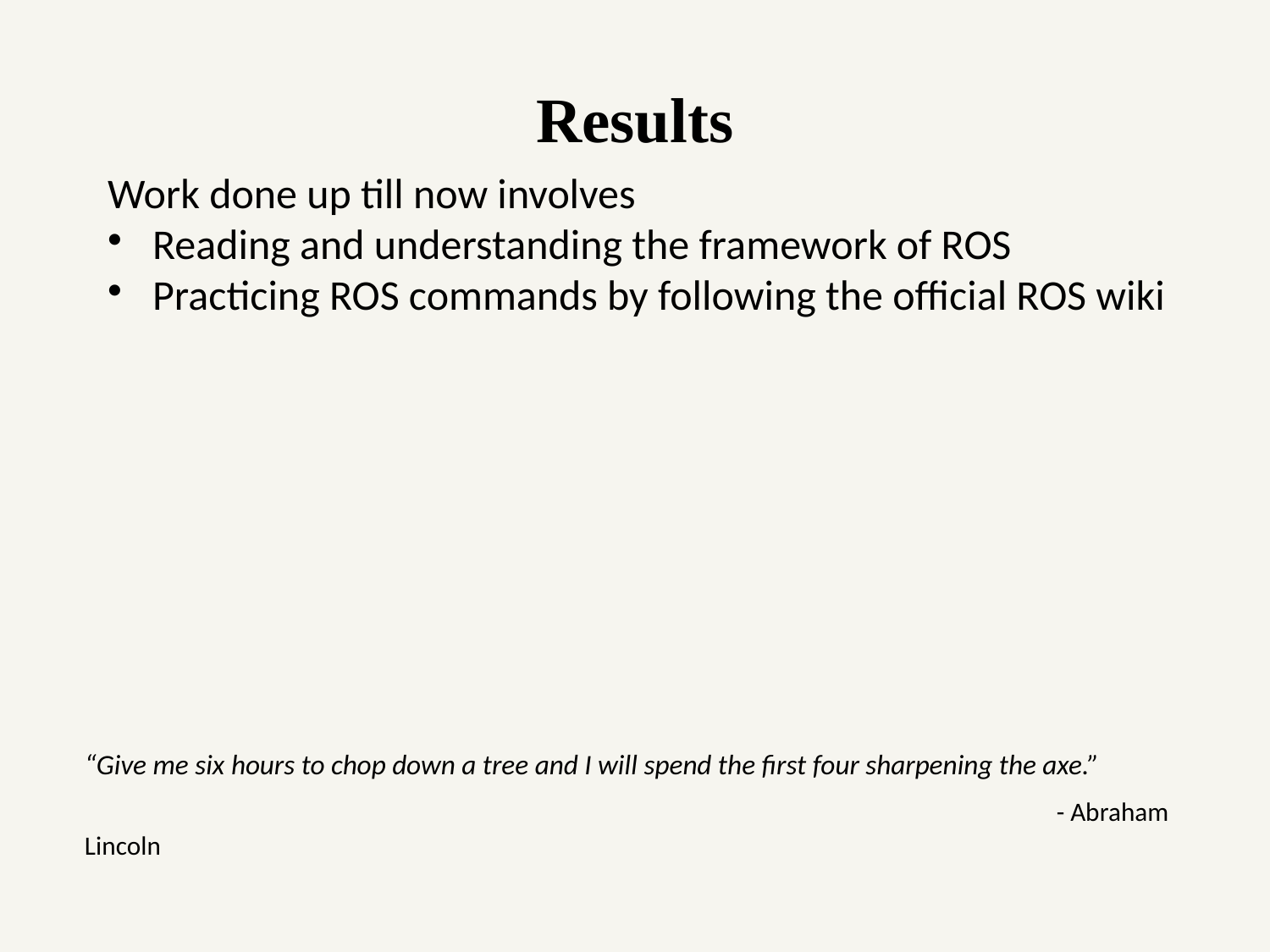

Results
Work done up till now involves
Reading and understanding the framework of ROS
Practicing ROS commands by following the official ROS wiki
“Give me six hours to chop down a tree and I will spend the first four sharpening the axe.”                                                                                                                          - Abraham Lincoln